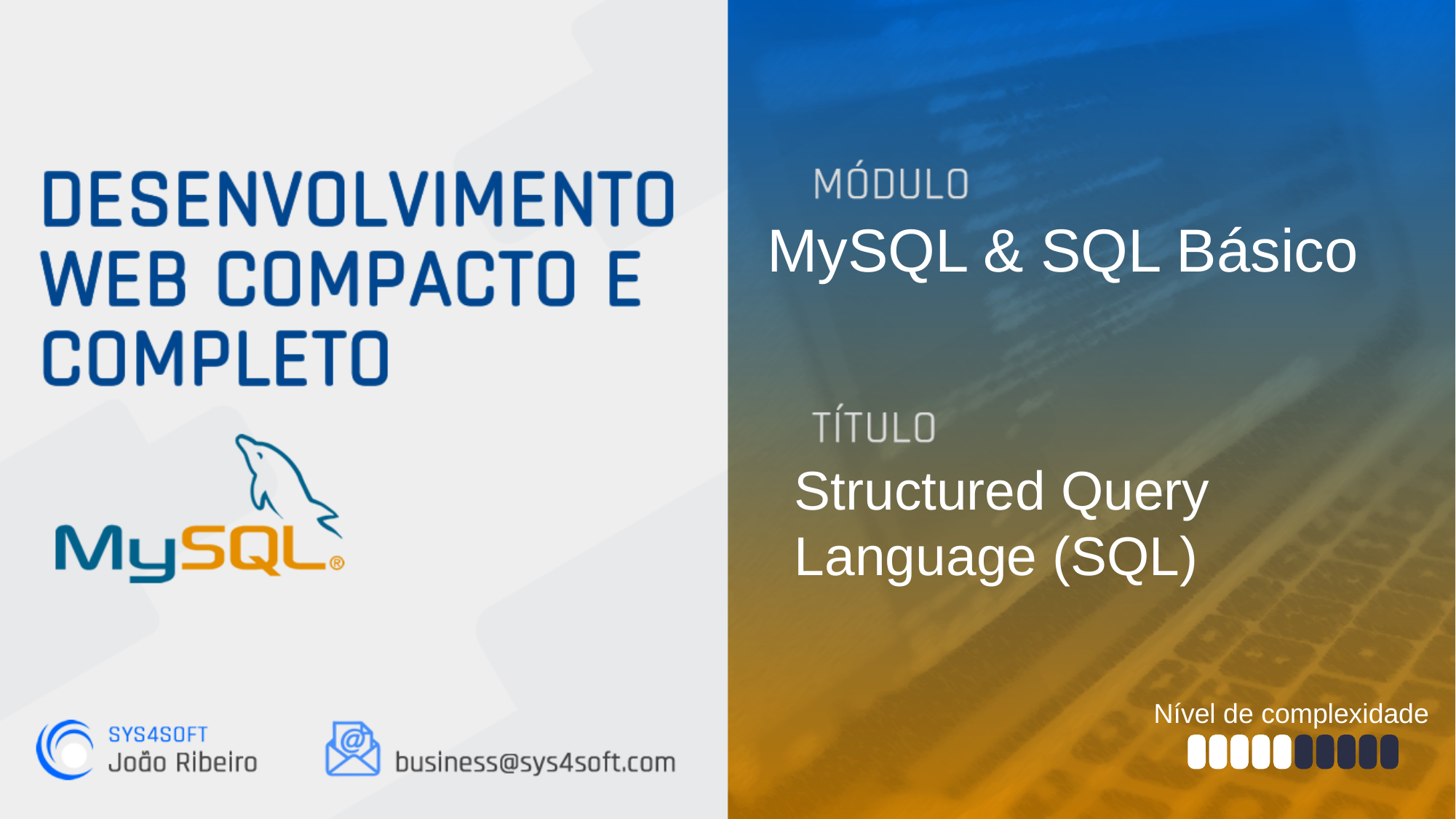

MySQL & SQL Básico
Structured Query
Language (SQL)
Nível de complexidade